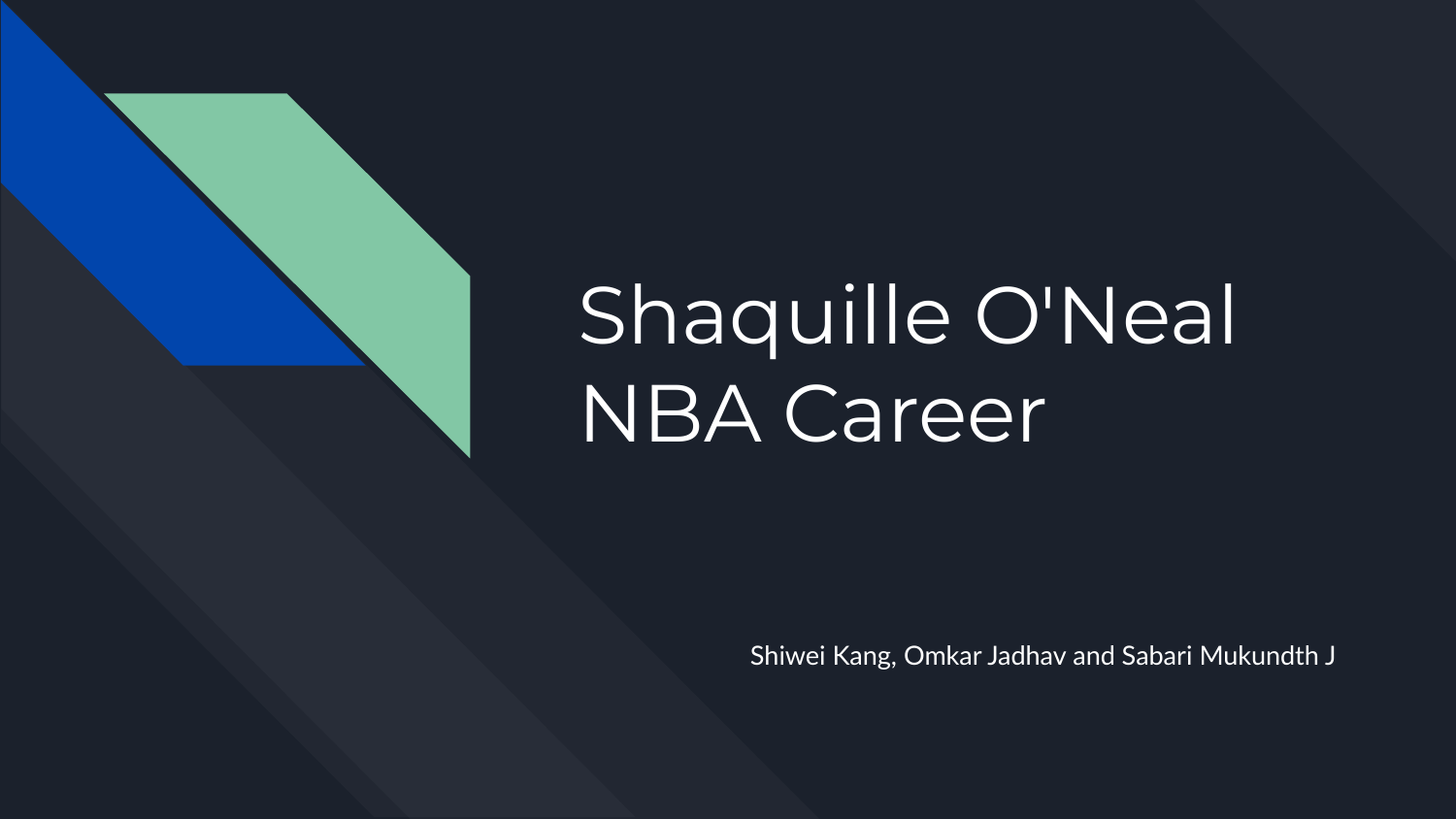

# Shaquille O'Neal NBA Career
Shiwei Kang, Omkar Jadhav and Sabari Mukundth J